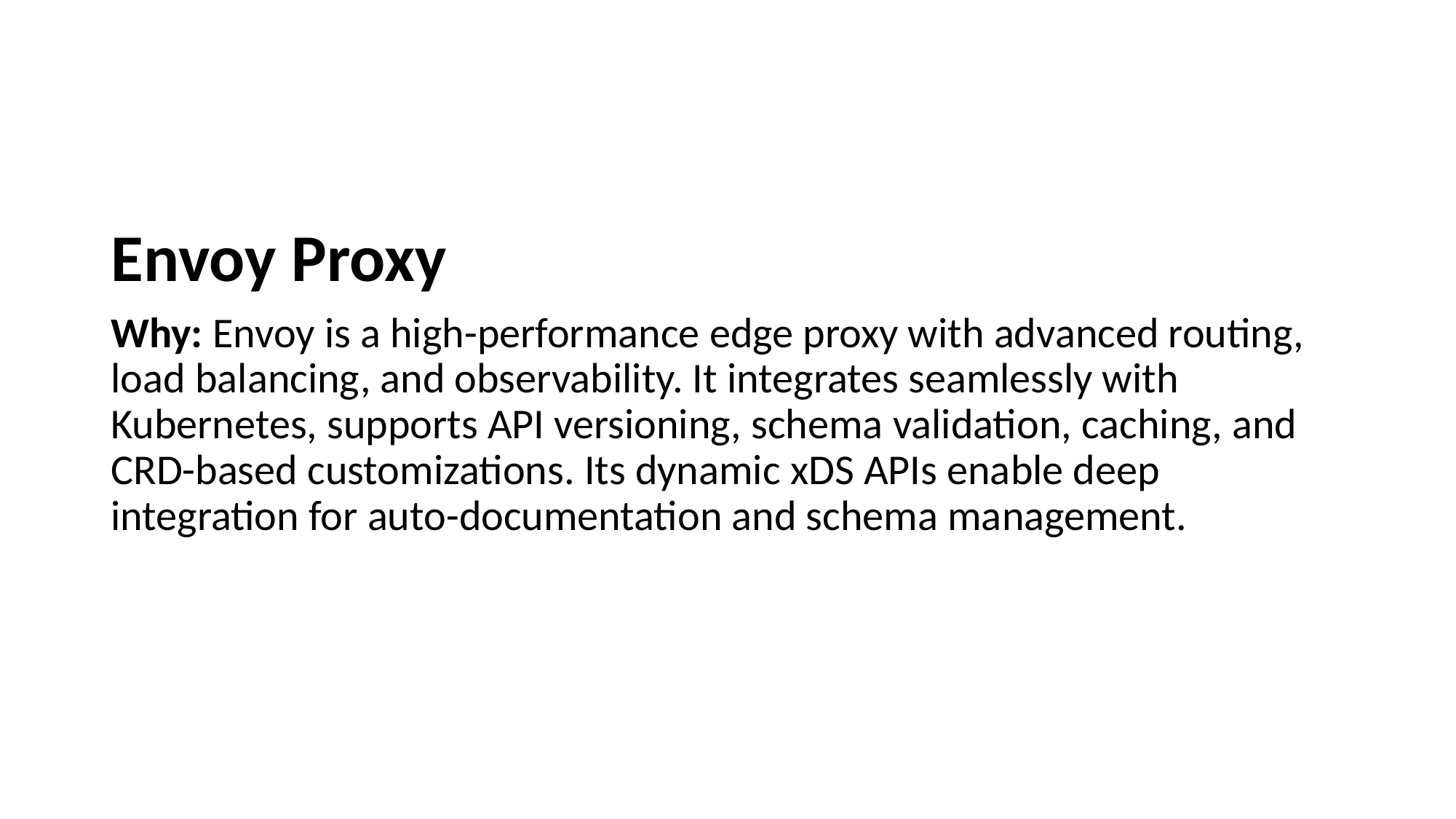

#
Envoy Proxy
Why: Envoy is a high-performance edge proxy with advanced routing, load balancing, and observability. It integrates seamlessly with Kubernetes, supports API versioning, schema validation, caching, and CRD-based customizations. Its dynamic xDS APIs enable deep integration for auto-documentation and schema management.